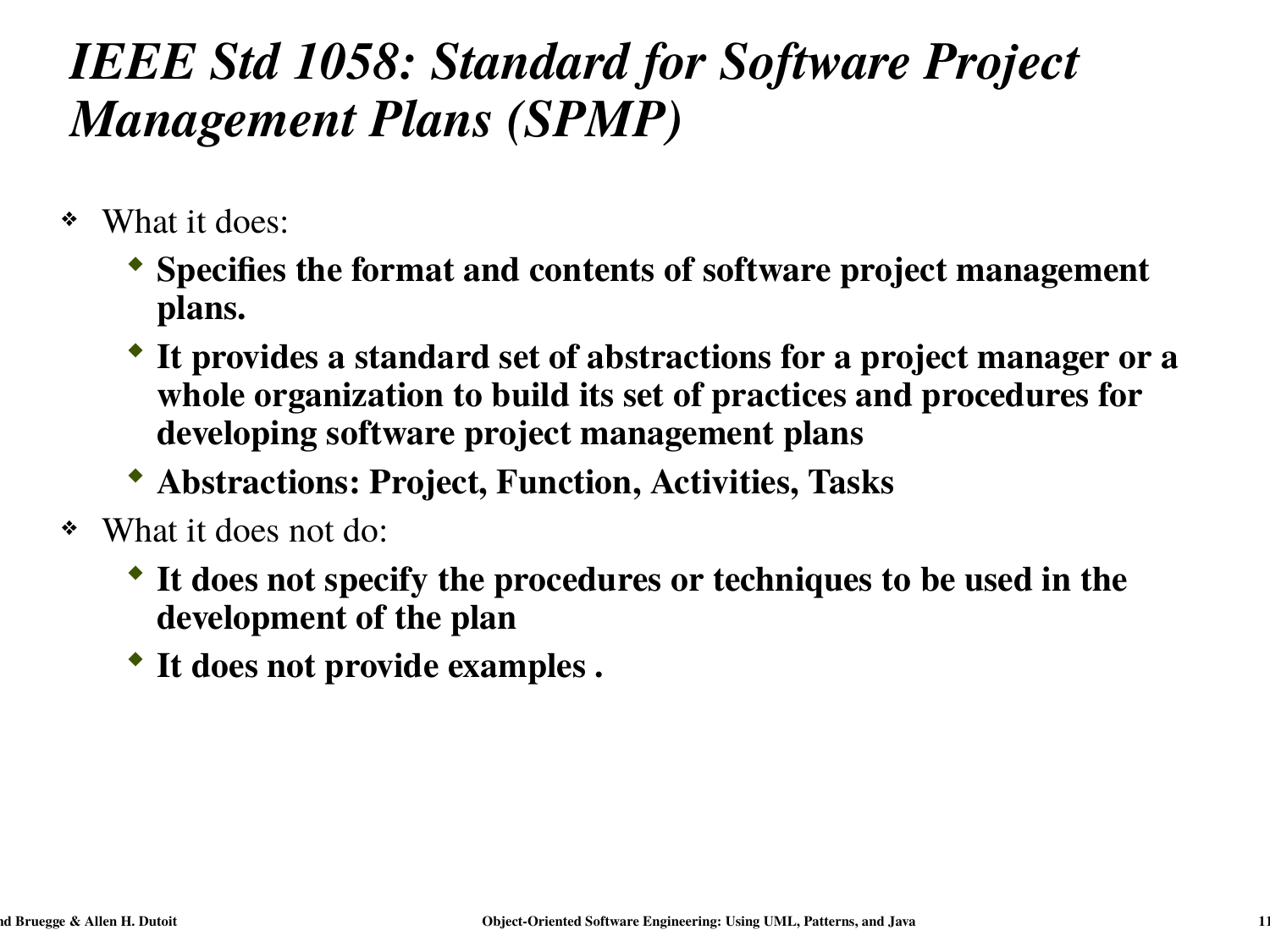

# IEEE Std 1058: Standard for Software Project Management Plans (SPMP)
What it does:
Specifies the format and contents of software project management plans.
It provides a standard set of abstractions for a project manager or a whole organization to build its set of practices and procedures for developing software project management plans
Abstractions: Project, Function, Activities, Tasks
What it does not do:
It does not specify the procedures or techniques to be used in the development of the plan
It does not provide examples .